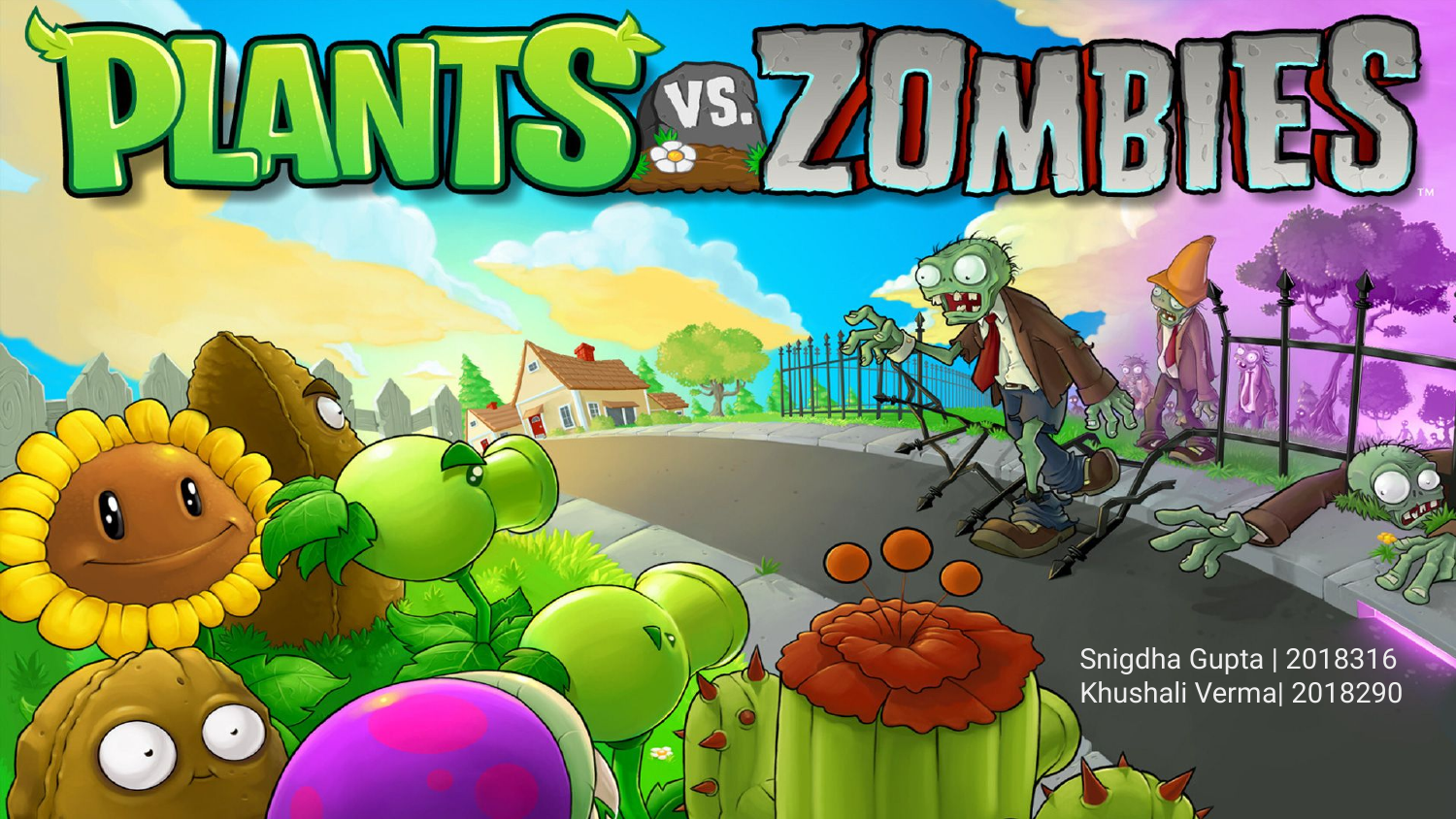

Snigdha Gupta | 2018316
Khushali Verma| 2018290